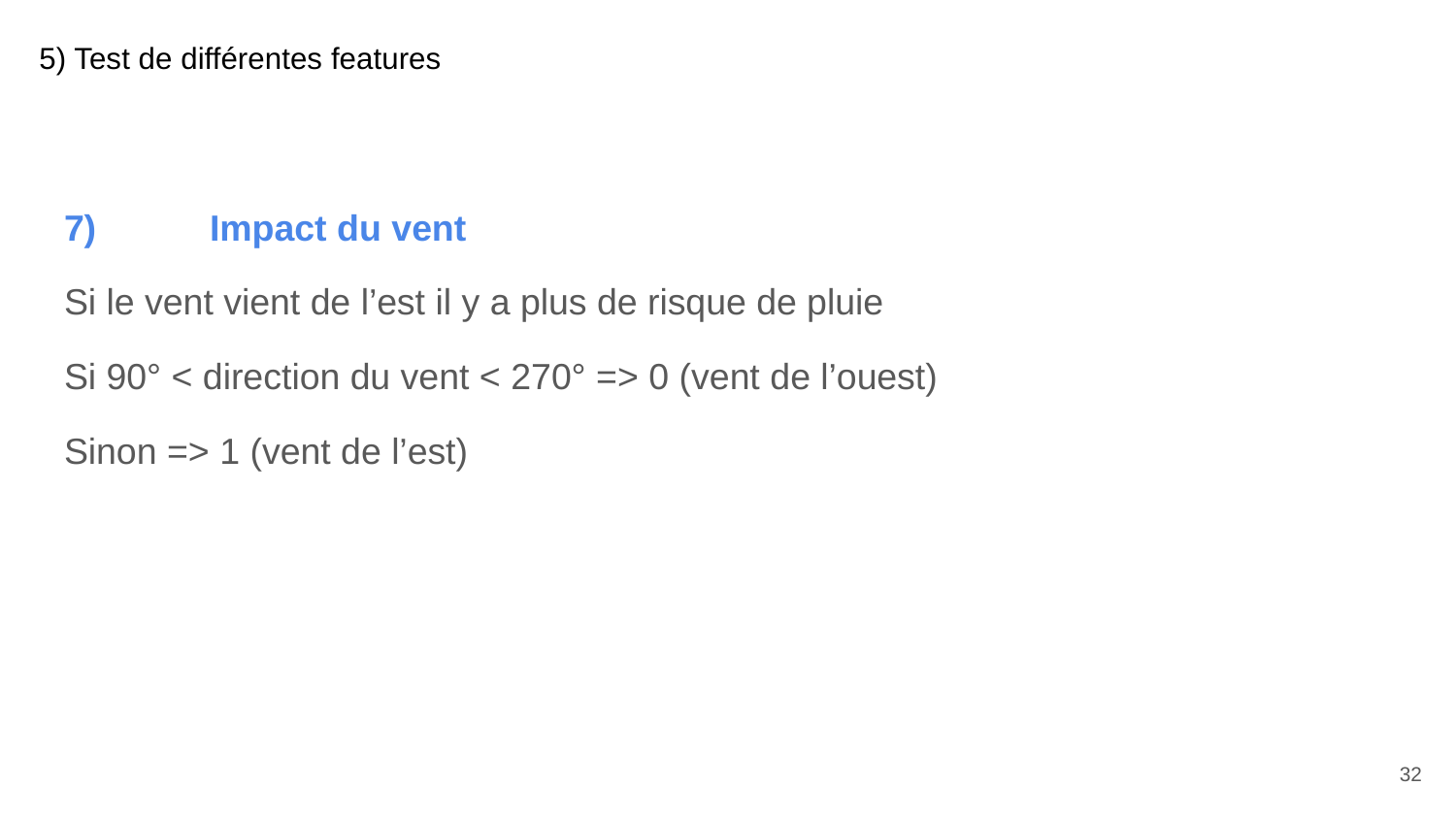

# 5) Test de différentes features

7)	Impact du vent
Si le vent vient de l’est il y a plus de risque de pluie
Si 90° < direction du vent < 270° => 0 (vent de l’ouest)
Sinon => 1 (vent de l’est)
32